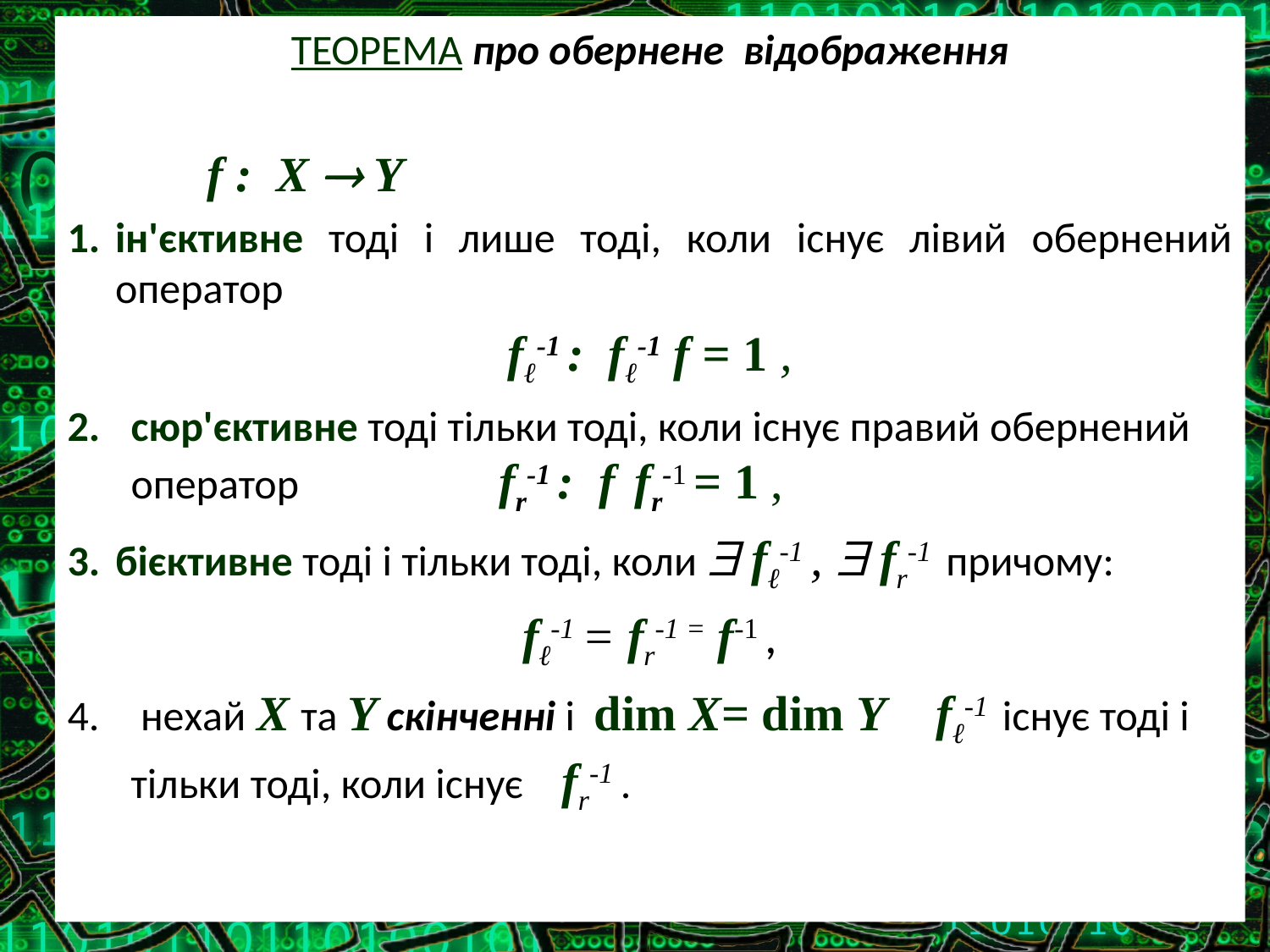

теорема про обернене  відображення

	 f :  X → Y
ін'єктивне тоді і лише тоді, коли існує лівий обернений оператор
fℓ-1 :  fℓ-1 f = 1 ,
сюр'єктивне тоді тільки тоді, коли існує правий обернений оператор                     fr-1 :  f  fr-1 = 1 ,
бієктивне тоді і тільки тоді, коли ∃ fℓ-1 , ∃ fr-1  причому:
fℓ-1 = fr-1 = f-1 ,
 нехай X та Y скінченні і  dim X= dim Y    fℓ-1  існує тоді і тільки тоді, коли існує    fr-1 .